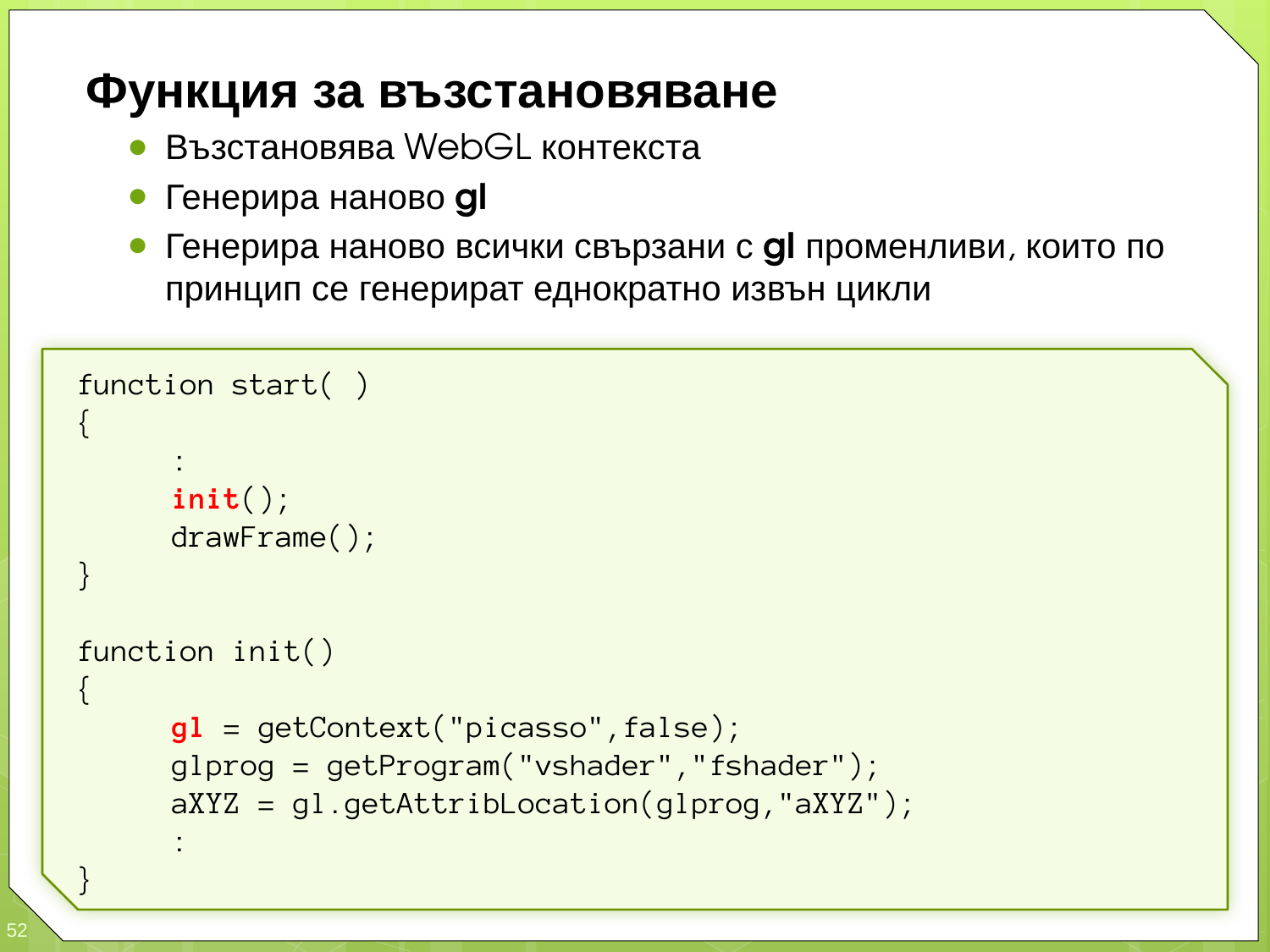

Функция за възстановяване
Възстановява WebGL контекста
Генерира наново gl
Генерира наново всички свързани с gl променливи, които по принцип се генерират еднократно извън цикли
function start( )
{
	:
	init();
	drawFrame();
}

function init()
{
	gl = getContext("picasso",false);
	glprog = getProgram("vshader","fshader");
	aXYZ = gl.getAttribLocation(glprog,"aXYZ");
	:
}